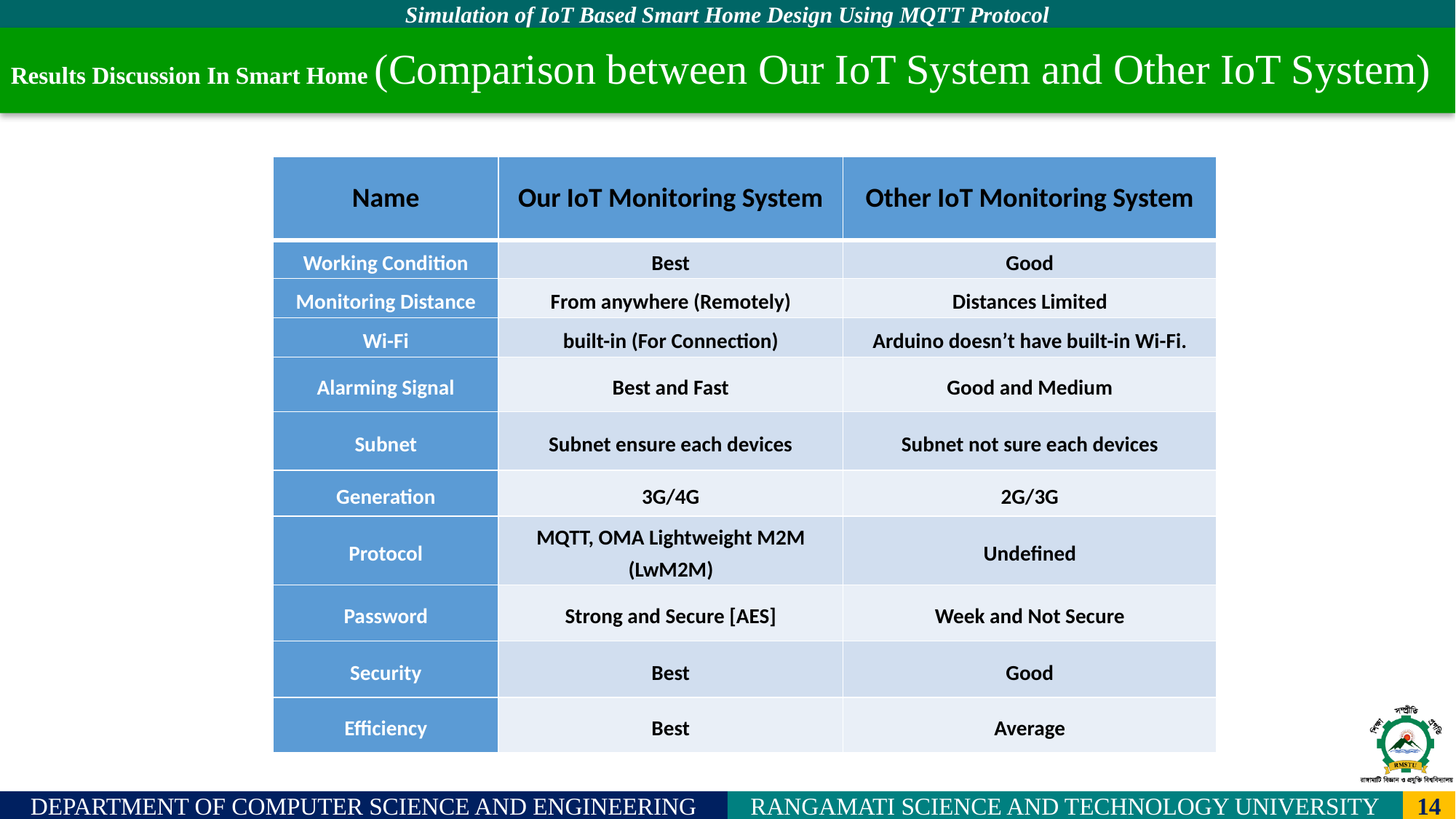

# Results Discussion In Smart Home (Comparison between Our IoT System and Other IoT System)
| Name | Our IoT Monitoring System | Other IoT Monitoring System |
| --- | --- | --- |
| Working Condition | Best | Good |
| Monitoring Distance | From anywhere (Remotely) | Distances Limited |
| Wi-Fi | built-in (For Connection) | Arduino doesn’t have built-in Wi-Fi. |
| Alarming Signal | Best and Fast | Good and Medium |
| Subnet | Subnet ensure each devices | Subnet not sure each devices |
| Generation | 3G/4G | 2G/3G |
| Protocol | MQTT, OMA Lightweight M2M (LwM2M) | Undefined |
| Password | Strong and Secure [AES] | Week and Not Secure |
| Security | Best | Good |
| Efficiency | Best | Average |